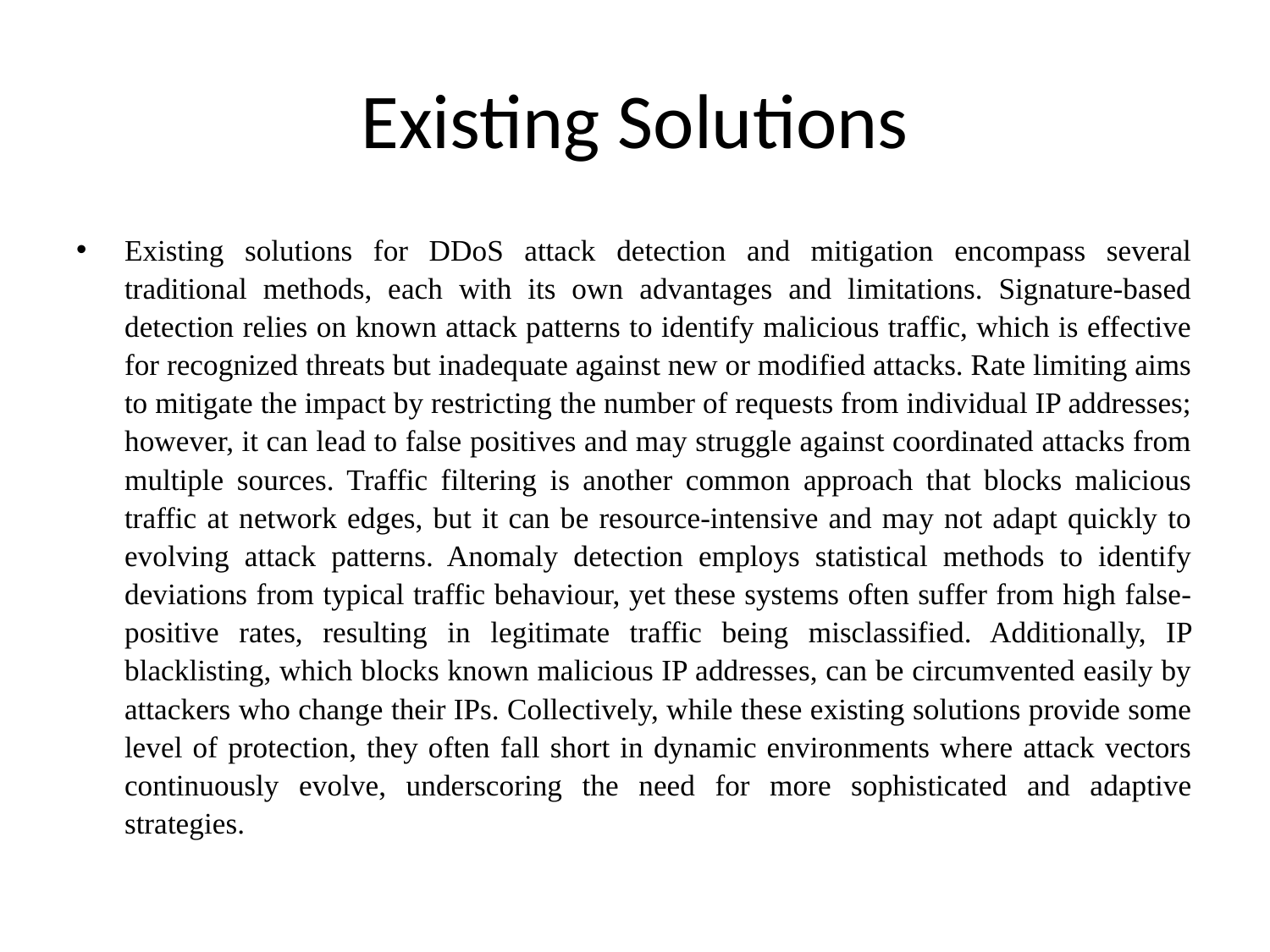

# Existing Solutions
Existing solutions for DDoS attack detection and mitigation encompass several traditional methods, each with its own advantages and limitations. Signature-based detection relies on known attack patterns to identify malicious traffic, which is effective for recognized threats but inadequate against new or modified attacks. Rate limiting aims to mitigate the impact by restricting the number of requests from individual IP addresses; however, it can lead to false positives and may struggle against coordinated attacks from multiple sources. Traffic filtering is another common approach that blocks malicious traffic at network edges, but it can be resource-intensive and may not adapt quickly to evolving attack patterns. Anomaly detection employs statistical methods to identify deviations from typical traffic behaviour, yet these systems often suffer from high false-positive rates, resulting in legitimate traffic being misclassified. Additionally, IP blacklisting, which blocks known malicious IP addresses, can be circumvented easily by attackers who change their IPs. Collectively, while these existing solutions provide some level of protection, they often fall short in dynamic environments where attack vectors continuously evolve, underscoring the need for more sophisticated and adaptive strategies.